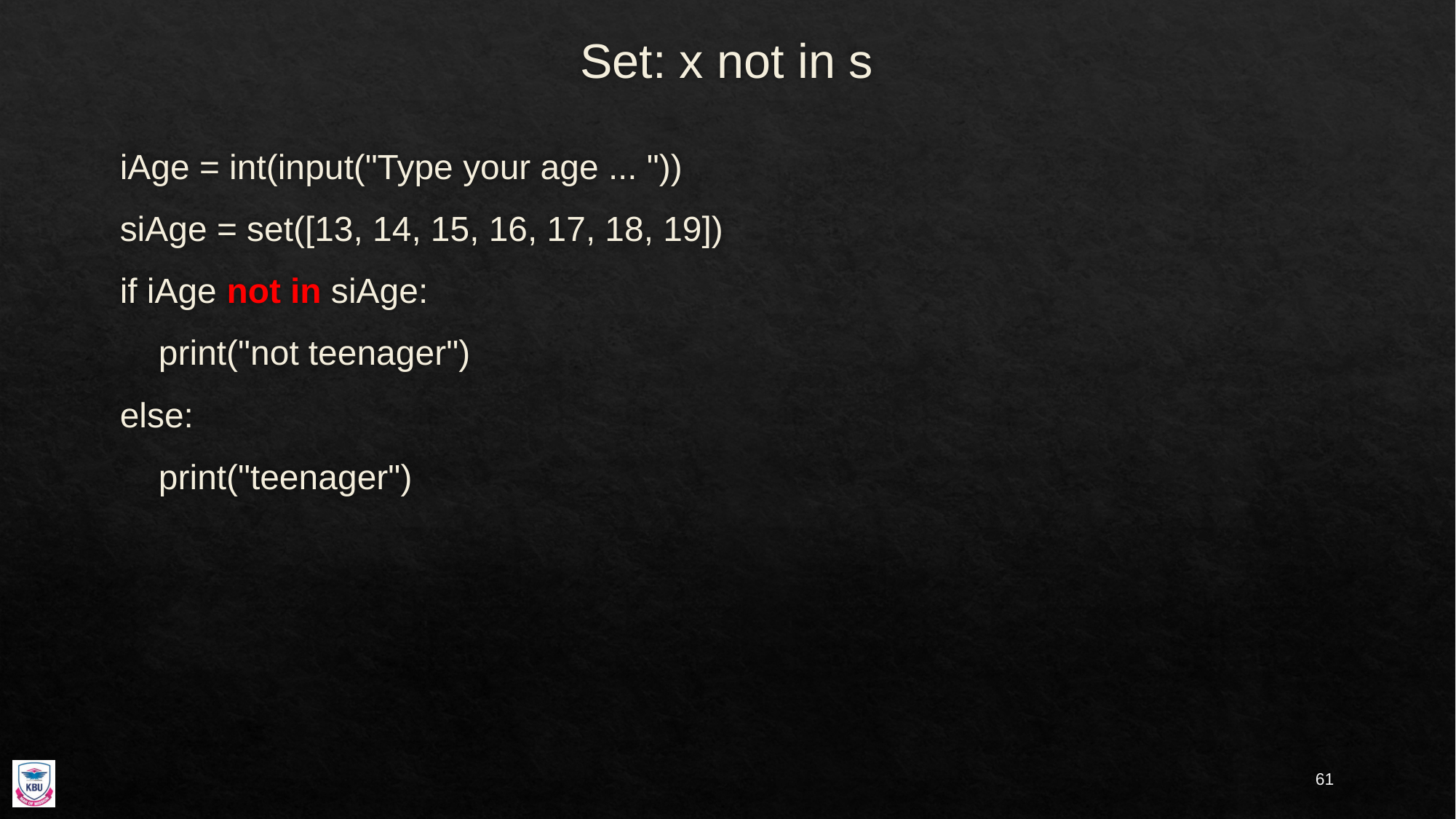

# Set: x not in s
iAge = int(input("Type your age ... "))
siAge = set([13, 14, 15, 16, 17, 18, 19])
if iAge not in siAge:
    print("not teenager")
else:
    print("teenager")
61